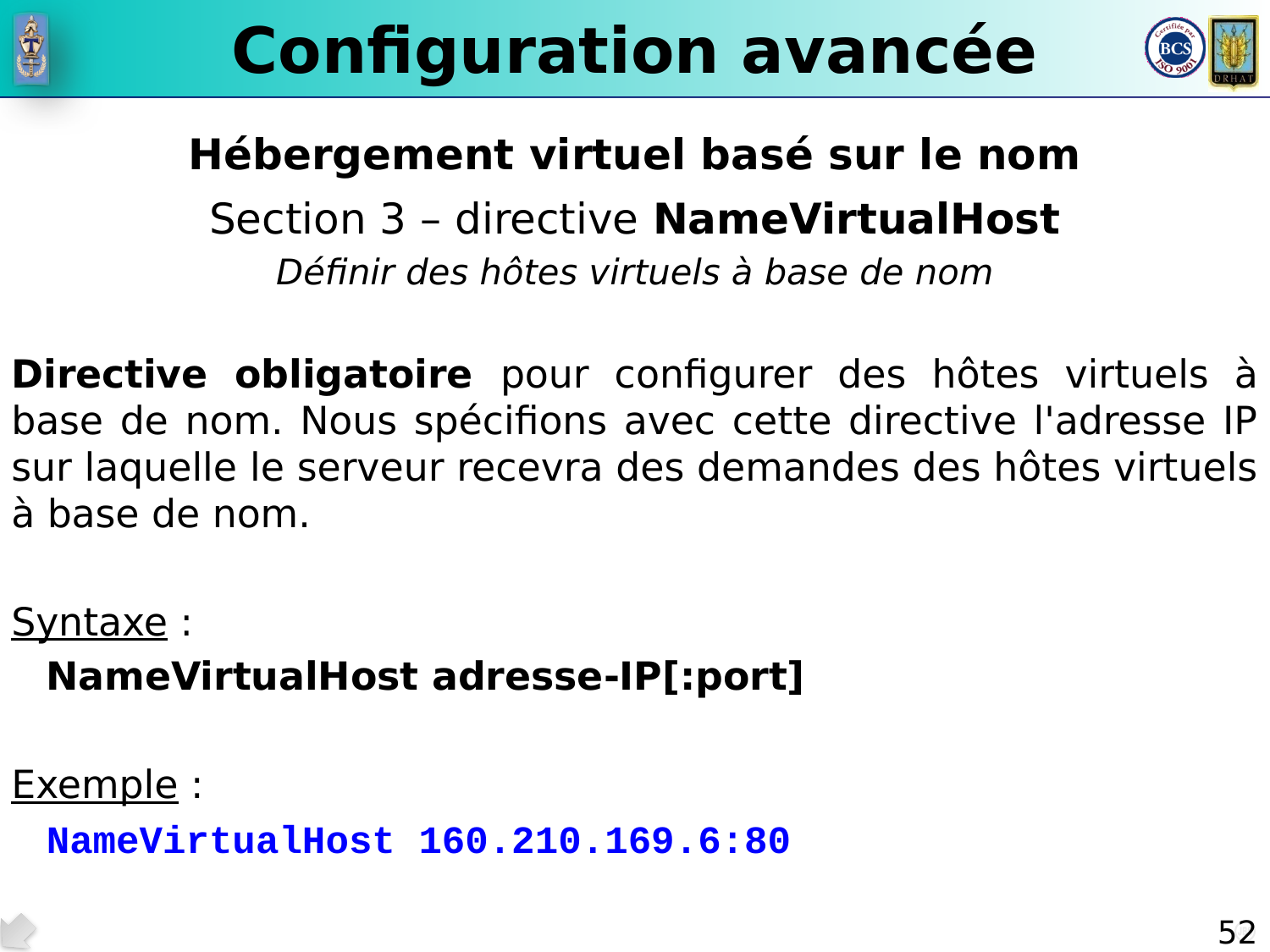

# Configuration avancée
Hébergement virtuel basé sur le nom

Section 3 – directive NameVirtualHost
Définir des hôtes virtuels à base de nom

Directive obligatoire pour configurer des hôtes virtuels à base de nom. Nous spécifions avec cette directive l'adresse IP sur laquelle le serveur recevra des demandes des hôtes virtuels à base de nom.

Syntaxe :
NameVirtualHost adresse-IP[:port]

Exemple :
NameVirtualHost 160.210.169.6:80
52